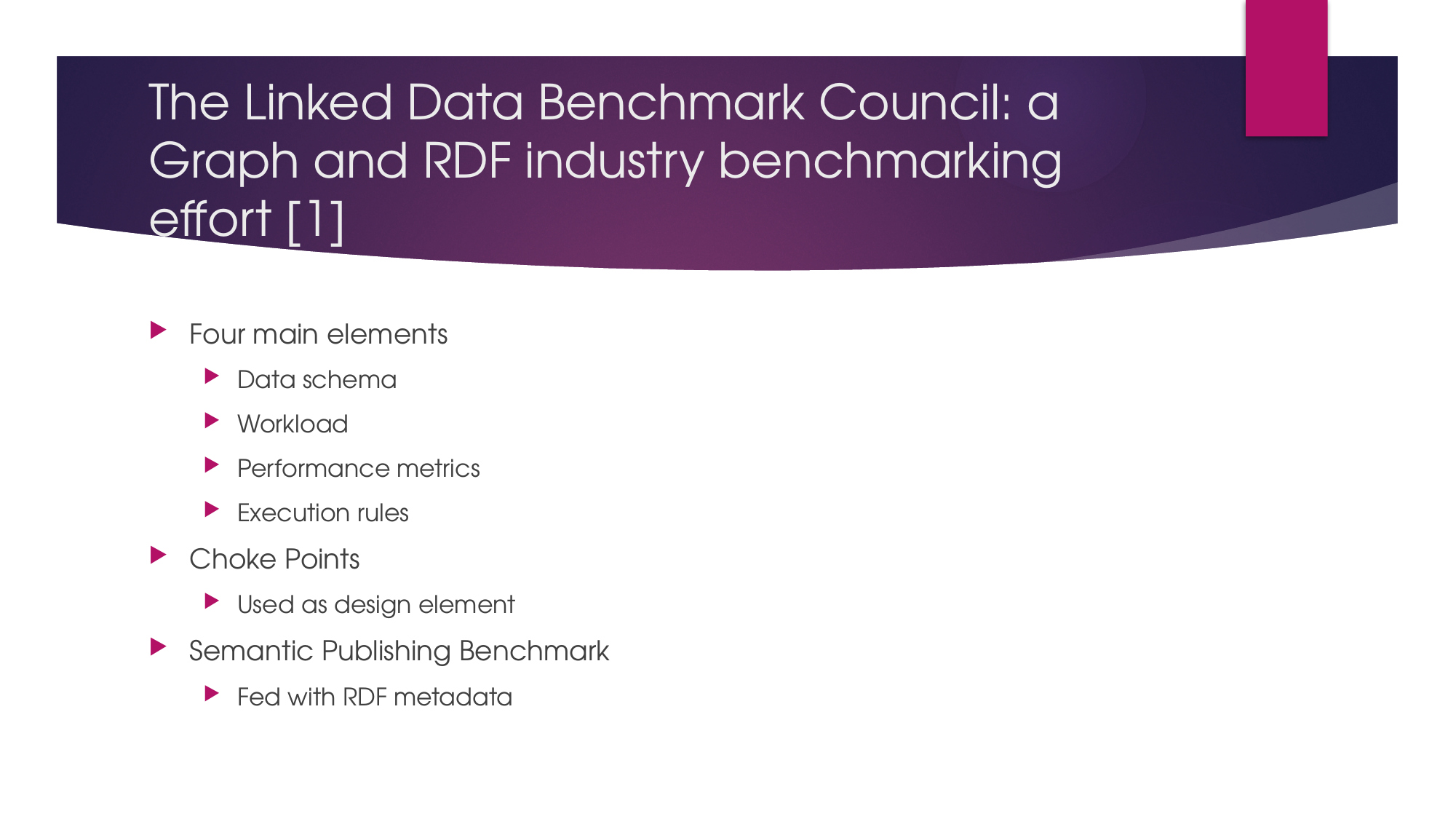

# The Linked Data Benchmark Council: a Graph and RDF industry benchmarking effort [1]
Four main elements
Data schema
Workload
Performance metrics
Execution rules
Choke Points
Used as design element
Semantic Publishing Benchmark
Fed with RDF metadata